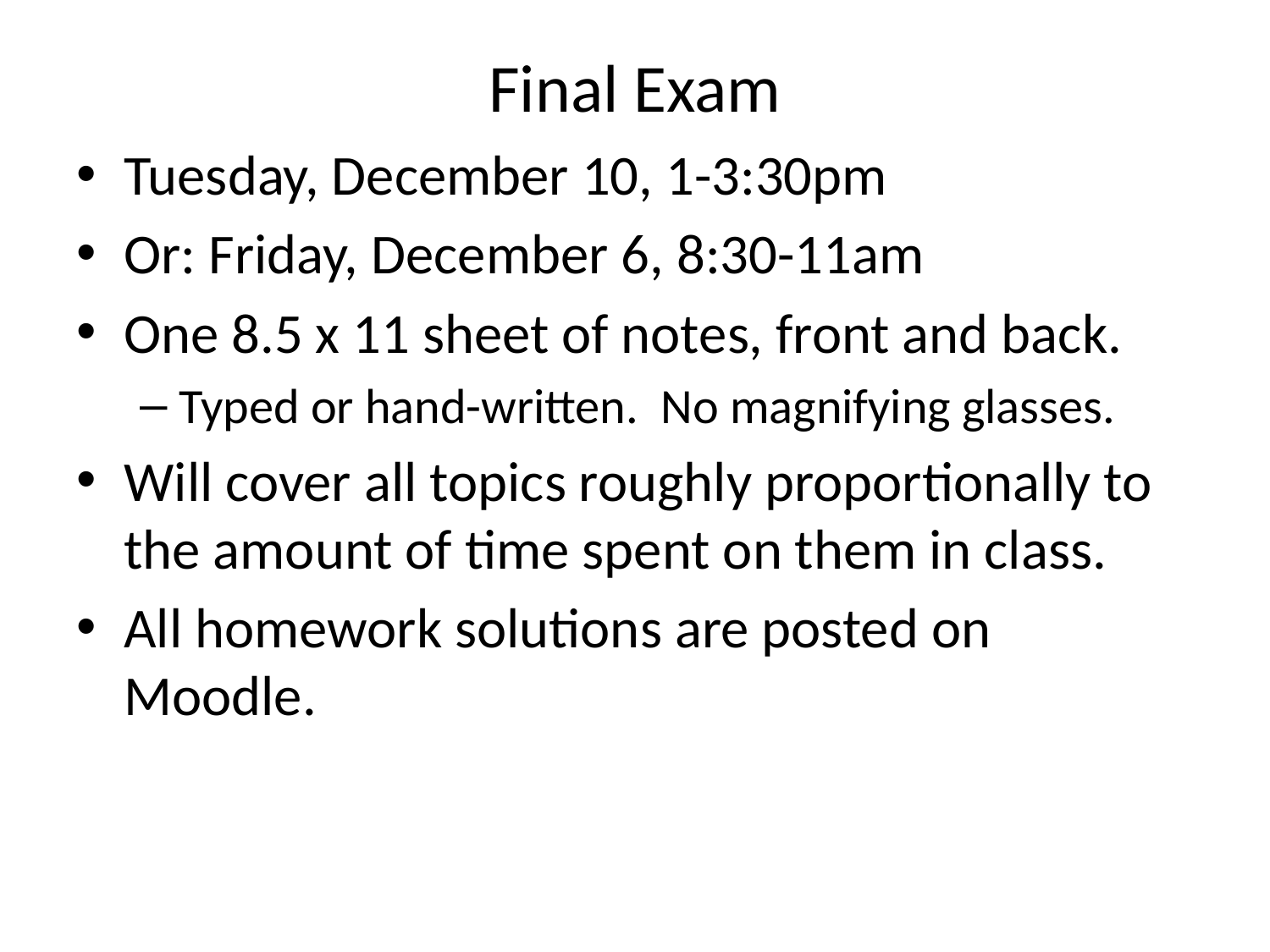

# Final Exam
Tuesday, December 10, 1-3:30pm
Or: Friday, December 6, 8:30-11am
One 8.5 x 11 sheet of notes, front and back.
Typed or hand-written.  No magnifying glasses.
Will cover all topics roughly proportionally to the amount of time spent on them in class.
All homework solutions are posted on Moodle.